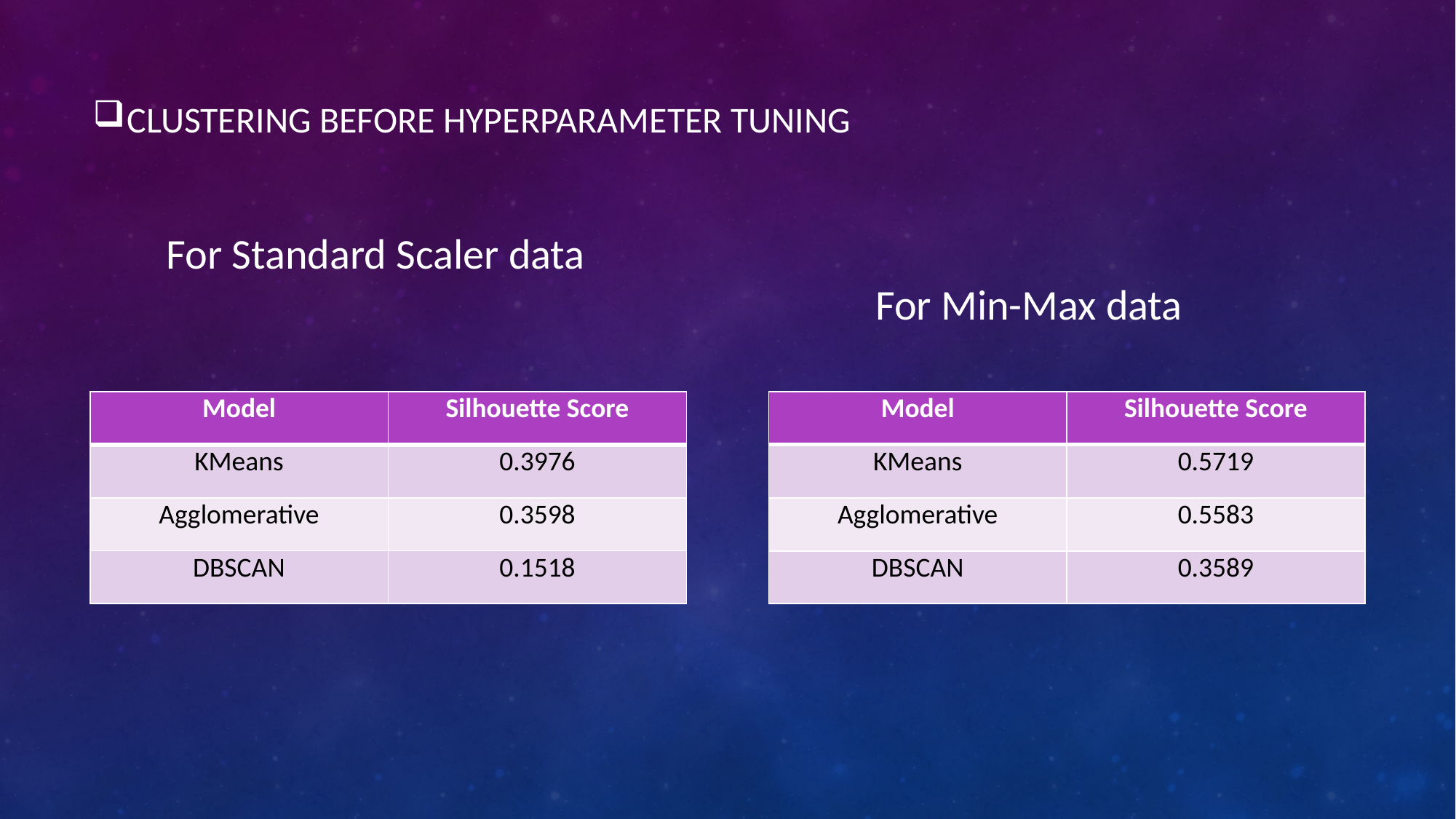

# Clustering before hyperparameter tuning
For Standard Scaler data
For Min-Max data
| Model | Silhouette Score |
| --- | --- |
| KMeans | 0.3976 |
| Agglomerative | 0.3598 |
| DBSCAN | 0.1518 |
| Model | Silhouette Score |
| --- | --- |
| KMeans | 0.5719 |
| Agglomerative | 0.5583 |
| DBSCAN | 0.3589 |